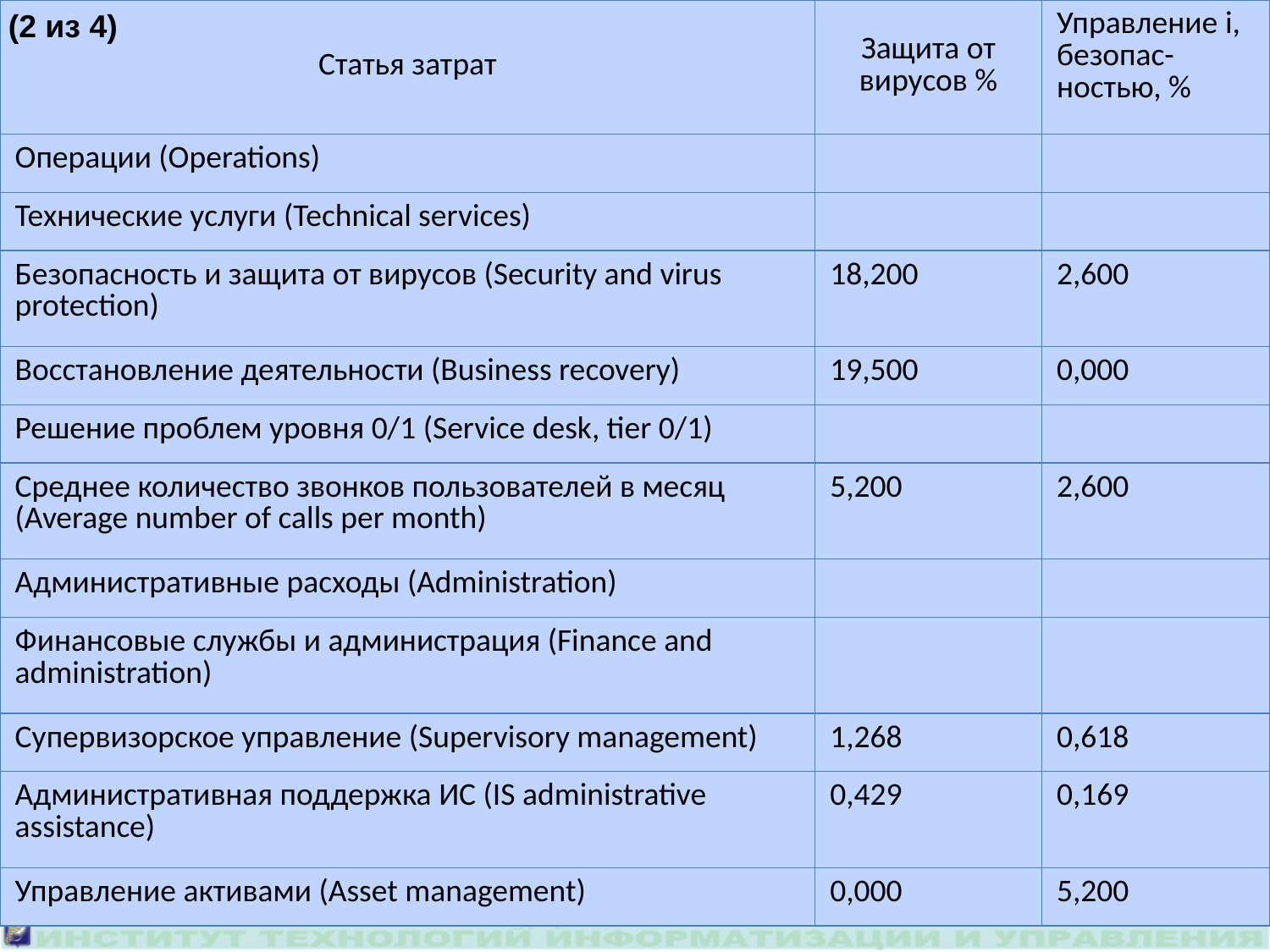

| Статья затрат | Защита от вирусов % | Управление i, безопас-ностью, % |
| --- | --- | --- |
| Операции (Operations) |  |  |
| Технические услуги (Technical services) |  |  |
| Безопасность и защита от вирусов (Security and virus protection) | 18,200 | 2,600 |
| Восстановление деятельности (Business recovery) | 19,500 | 0,000 |
| Решение проблем уровня 0/1 (Service desk, tier 0/1) |  |  |
| Среднее количество звонков пользователей в месяц (Average number of calls per month) | 5,200 | 2,600 |
| Административные расходы (Administration) |  |  |
| Финансовые службы и администрация (Finance and administration) |  |  |
| Супервизорское управление (Supervisory management) | 1,268 | 0,618 |
| Административная поддержка ИС (IS administrative assistance) | 0,429 | 0,169 |
| Управление активами (Asset management) | 0,000 | 5,200 |
(2 из 4)